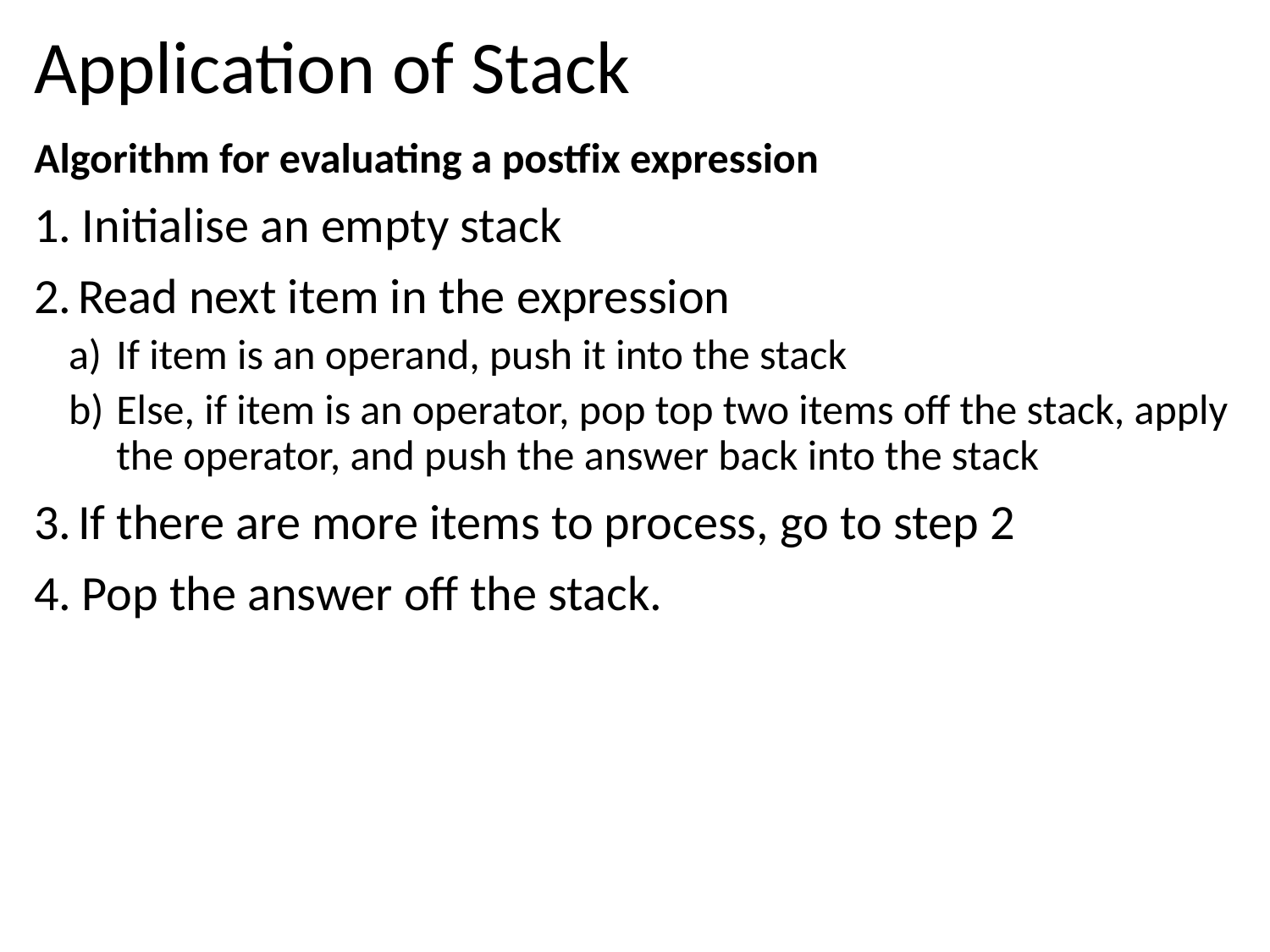

# Application of Stack
Algorithm for evaluating a postfix expression
Initialise an empty stack
Read next item in the expression
If item is an operand, push it into the stack
Else, if item is an operator, pop top two items off the stack, apply the operator, and push the answer back into the stack
If there are more items to process, go to step 2
Pop the answer off the stack.